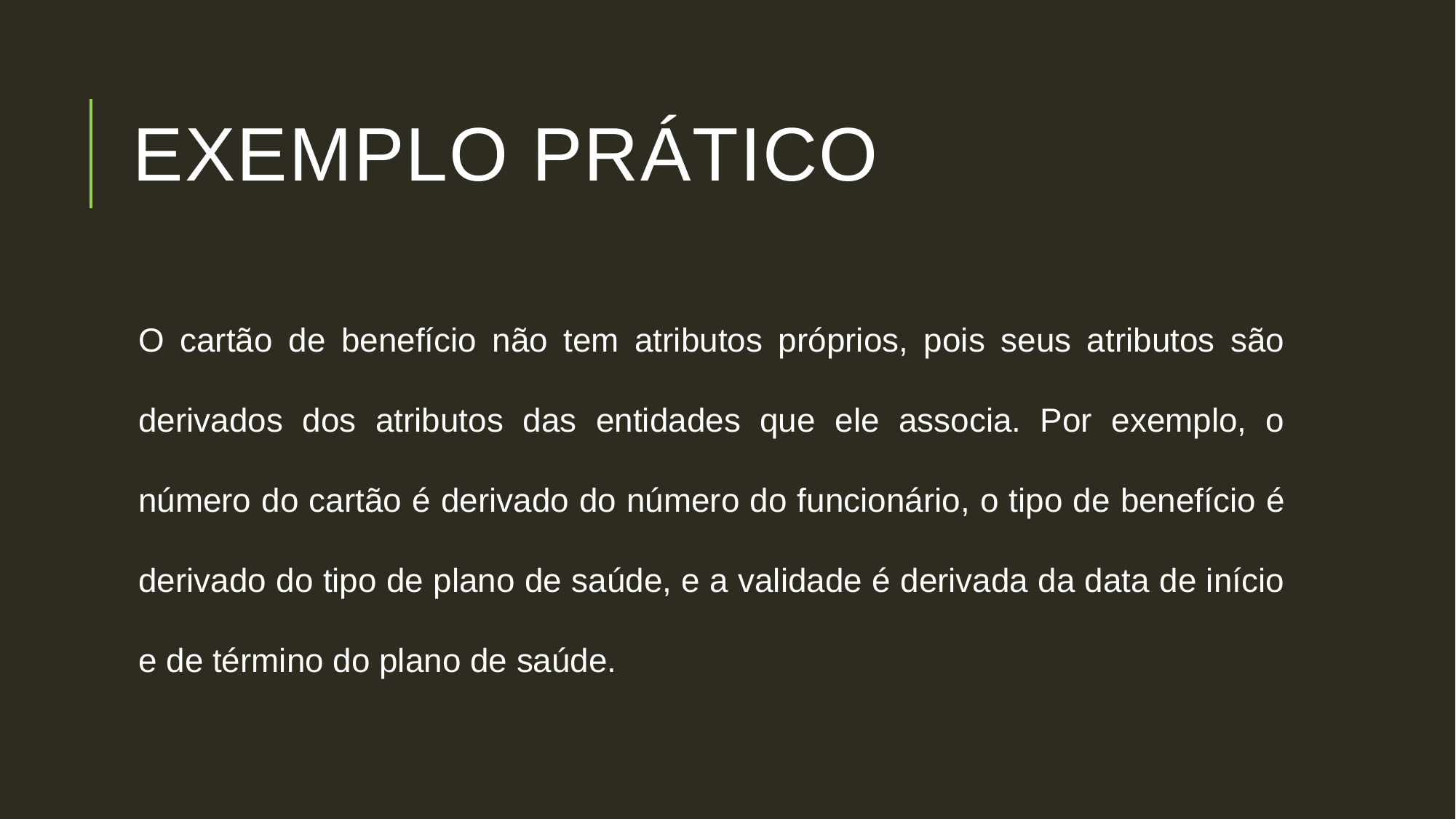

# EXEMPLO PRÁTICO
O cartão de benefício não tem atributos próprios, pois seus atributos são derivados dos atributos das entidades que ele associa. Por exemplo, o número do cartão é derivado do número do funcionário, o tipo de benefício é derivado do tipo de plano de saúde, e a validade é derivada da data de início e de término do plano de saúde.